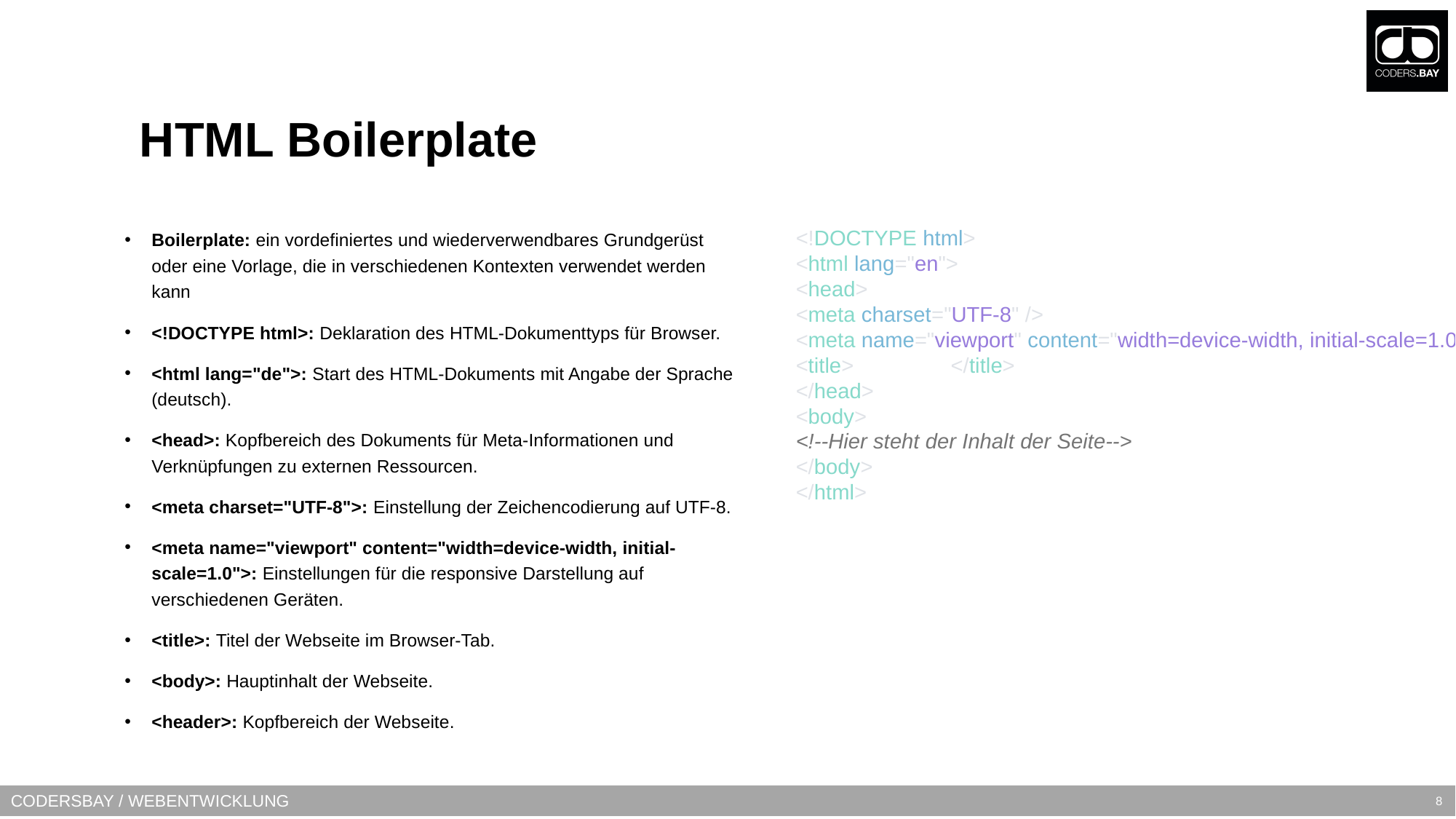

# HTML Boilerplate
Boilerplate: ein vordefiniertes und wiederverwendbares Grundgerüst oder eine Vorlage, die in verschiedenen Kontexten verwendet werden kann
<!DOCTYPE html>: Deklaration des HTML-Dokumenttyps für Browser.
<html lang="de">: Start des HTML-Dokuments mit Angabe der Sprache (deutsch).
<head>: Kopfbereich des Dokuments für Meta-Informationen und Verknüpfungen zu externen Ressourcen.
<meta charset="UTF-8">: Einstellung der Zeichencodierung auf UTF-8.
<meta name="viewport" content="width=device-width, initial-scale=1.0">: Einstellungen für die responsive Darstellung auf verschiedenen Geräten.
<title>: Titel der Webseite im Browser-Tab.
<body>: Hauptinhalt der Webseite.
<header>: Kopfbereich der Webseite.
<!DOCTYPE html>
<html lang="en">
<head>
<meta charset="UTF-8" />
<meta name="viewport" content="width=device-width, initial-scale=1.0" />
<title>Document</title>
</head>
<body>
<!--Hier steht der Inhalt der Seite-->
</body>
</html>